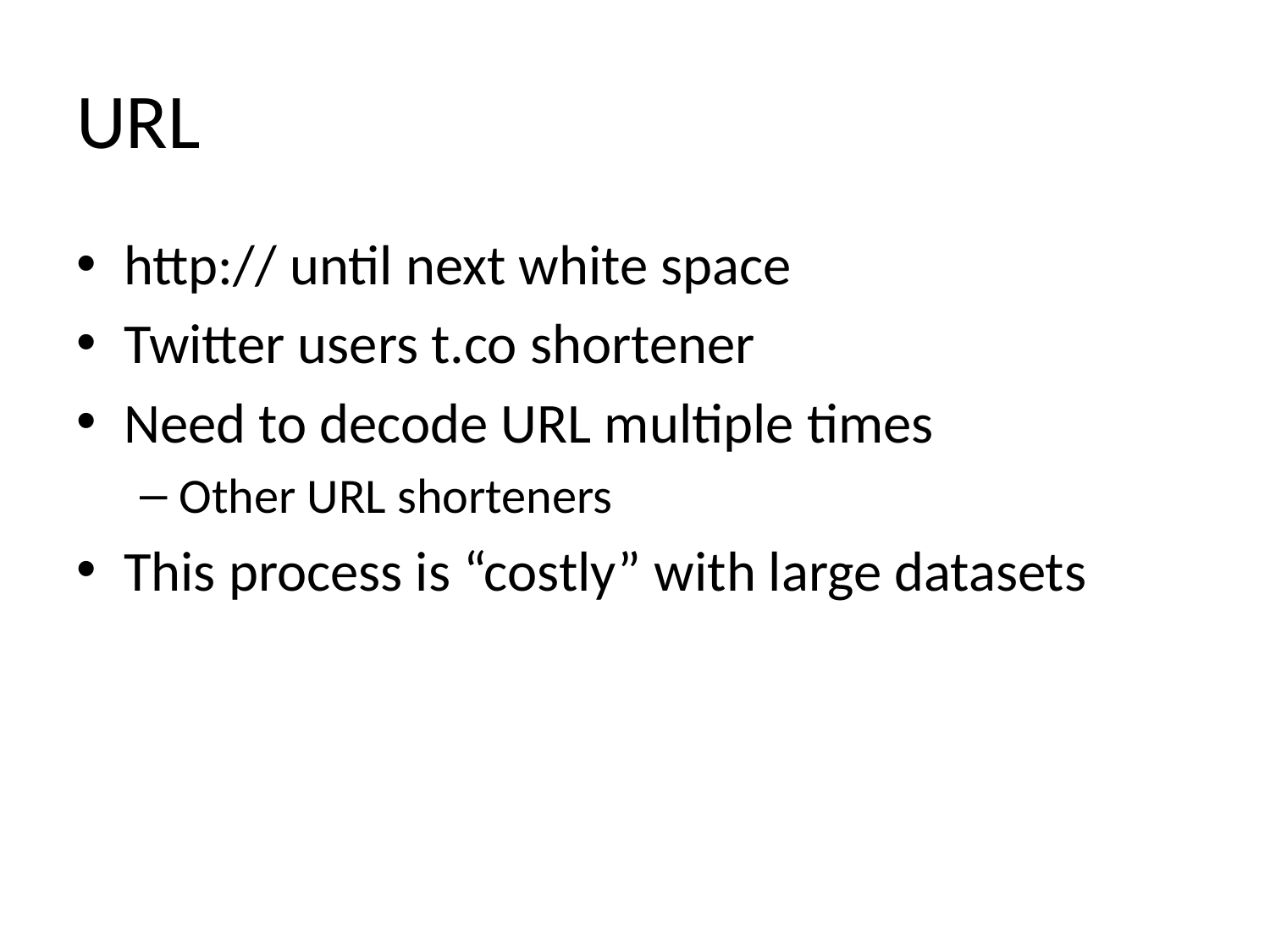

# URL
http:// until next white space
Twitter users t.co shortener
Need to decode URL multiple times
Other URL shorteners
This process is “costly” with large datasets